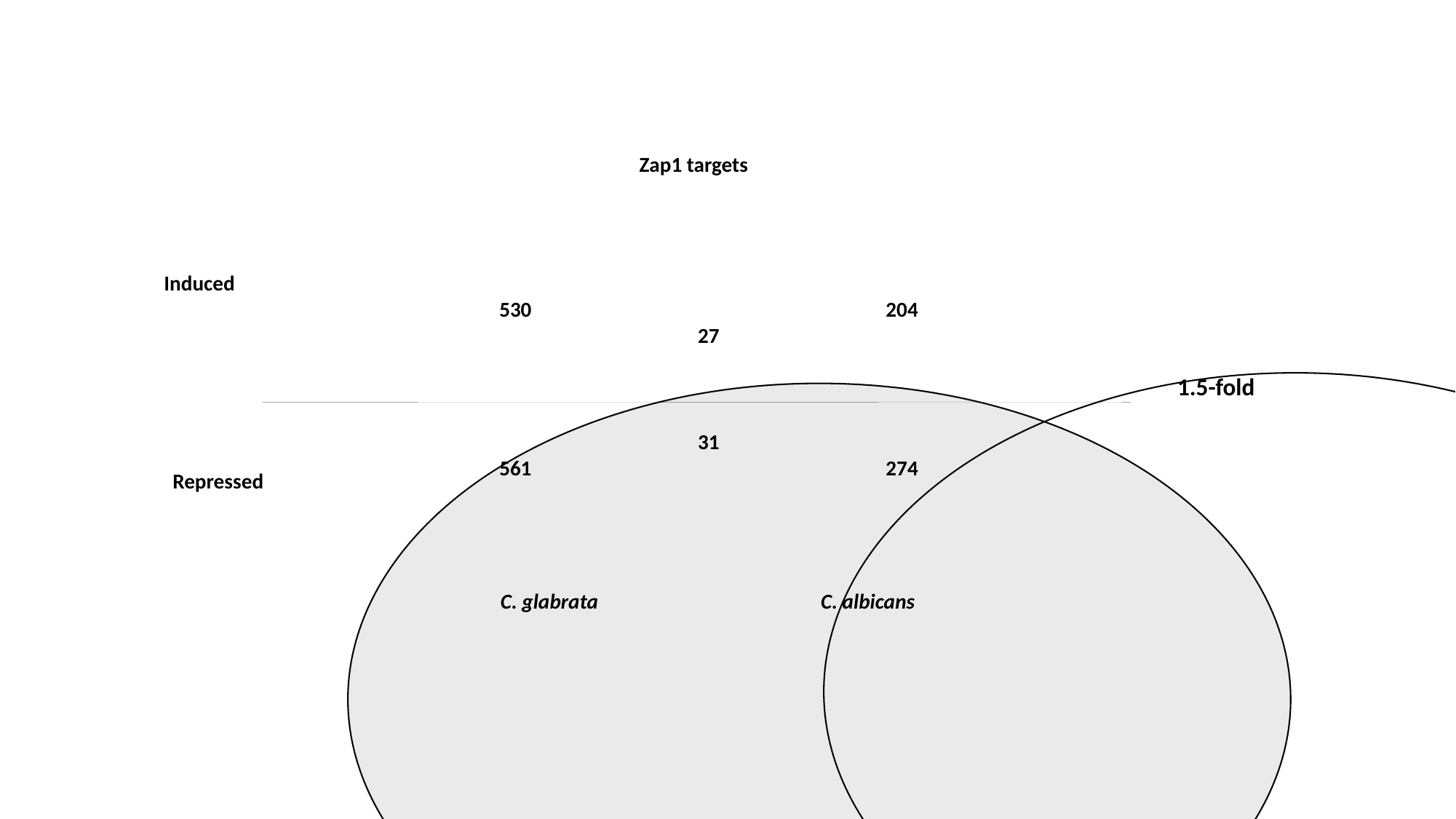

Zap1 targets
Induced
530
204
27
31
561
274
Repressed
C. glabrata
C. albicans
1.5-fold